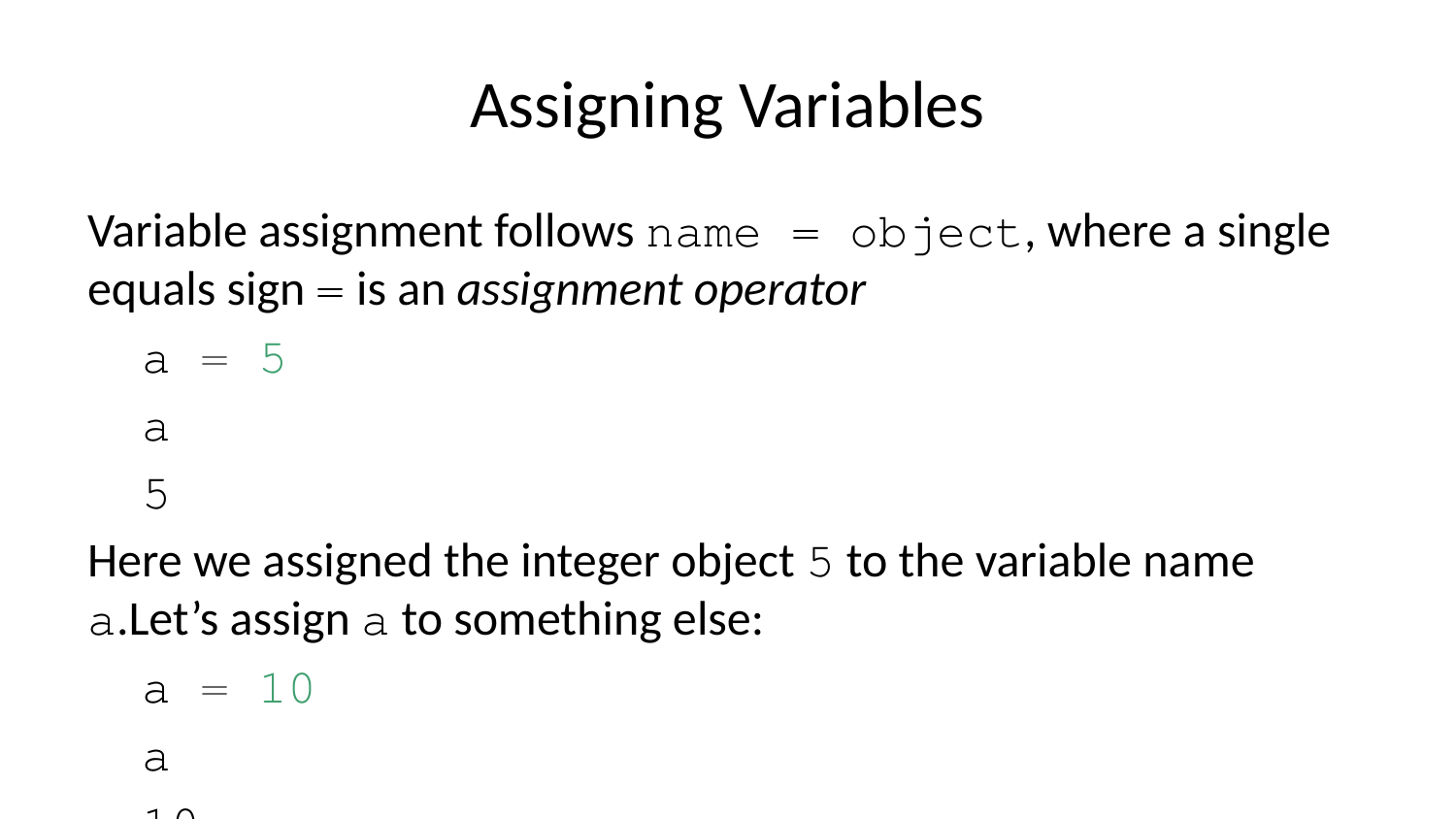

# Assigning Variables
Variable assignment follows name = object, where a single equals sign = is an assignment operator
a = 5
a
5
Here we assigned the integer object 5 to the variable name a.Let’s assign a to something else:
a = 10
a
10
You can now use a in place of the number 10:
a + a
20